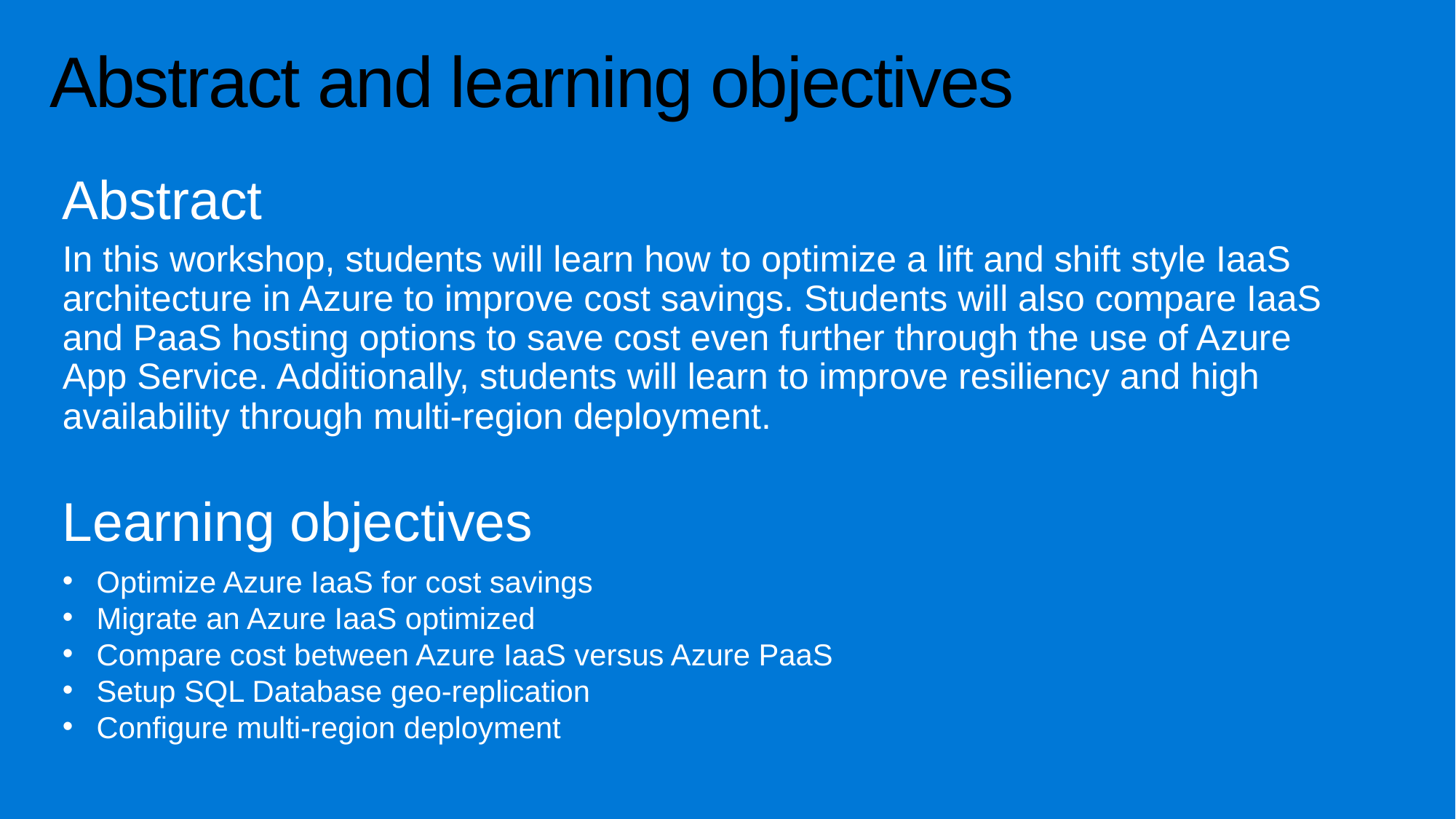

# Abstract and learning objectives
Abstract
In this workshop, students will learn how to optimize a lift and shift style IaaS architecture in Azure to improve cost savings. Students will also compare IaaS and PaaS hosting options to save cost even further through the use of Azure App Service. Additionally, students will learn to improve resiliency and high availability through multi-region deployment.

Learning objectives
Optimize Azure IaaS for cost savings
Migrate an Azure IaaS optimized
Compare cost between Azure IaaS versus Azure PaaS
Setup SQL Database geo-replication
Configure multi-region deployment